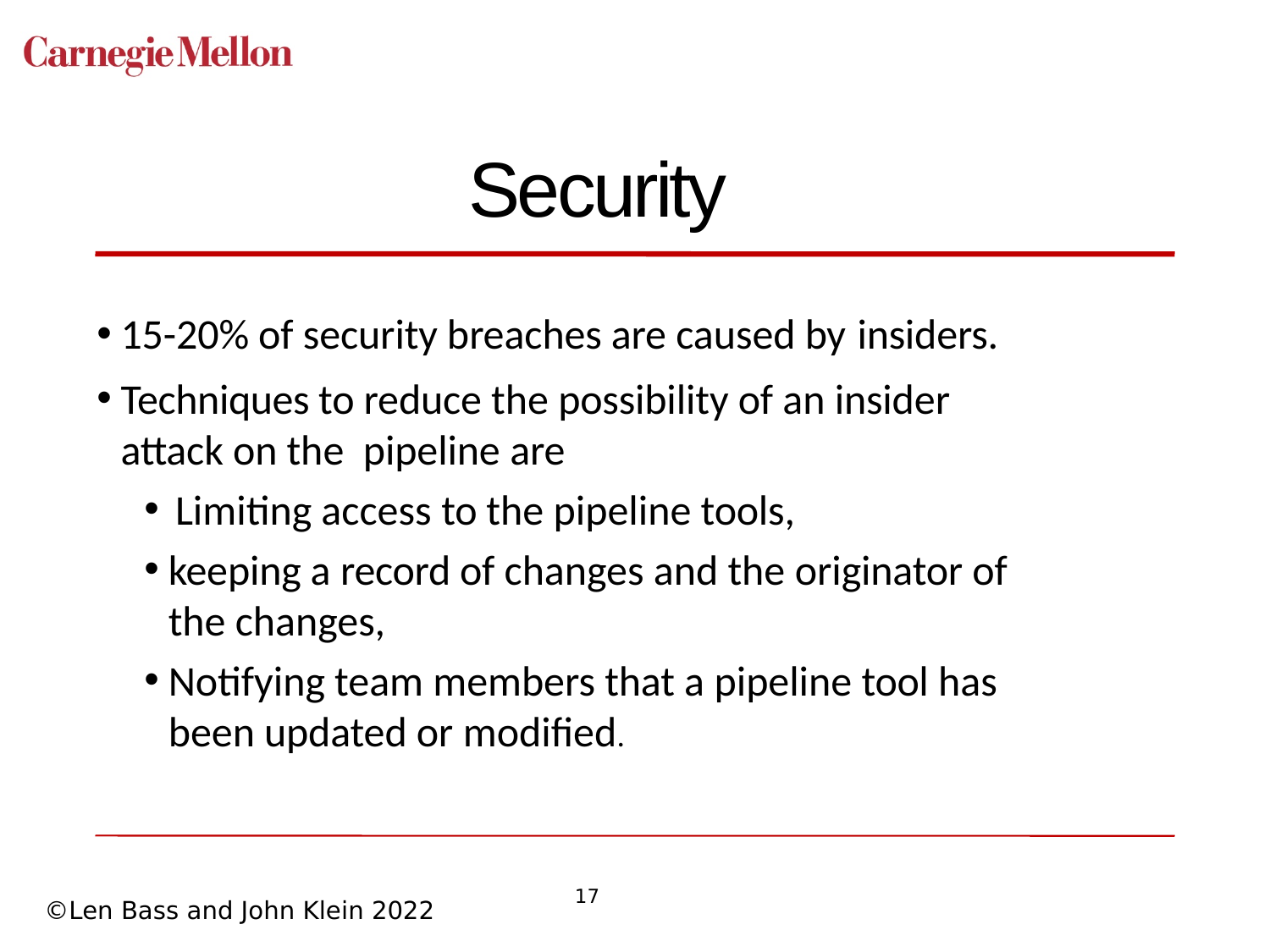

# Security
15-20% of security breaches are caused by insiders.
Techniques to reduce the possibility of an insider attack on the  pipeline are
Limiting access to the pipeline tools,
keeping a record of changes and the originator of the changes,
Notifying team members that a pipeline tool has been updated or modified.